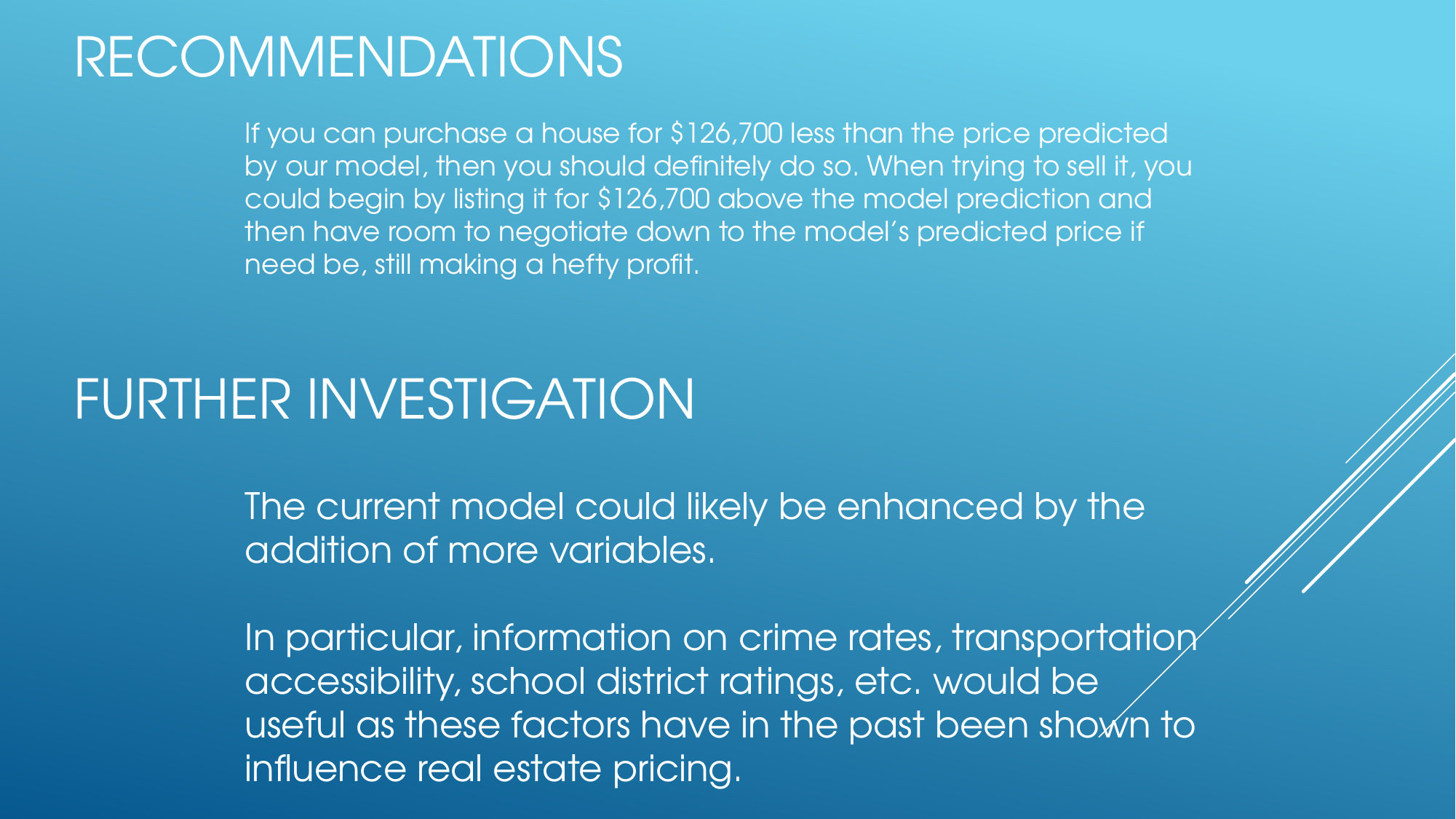

Recommendations
If you can purchase a house for $126,700 less than the price predicted by our model, then you should definitely do so. When trying to sell it, you could begin by listing it for $126,700 above the model prediction and then have room to negotiate down to the model’s predicted price if need be, still making a hefty profit.
# Further Investigation
The current model could likely be enhanced by the addition of more variables.

In particular, information on crime rates, transportation accessibility, school district ratings, etc. would be useful as these factors have in the past been shown to influence real estate pricing.